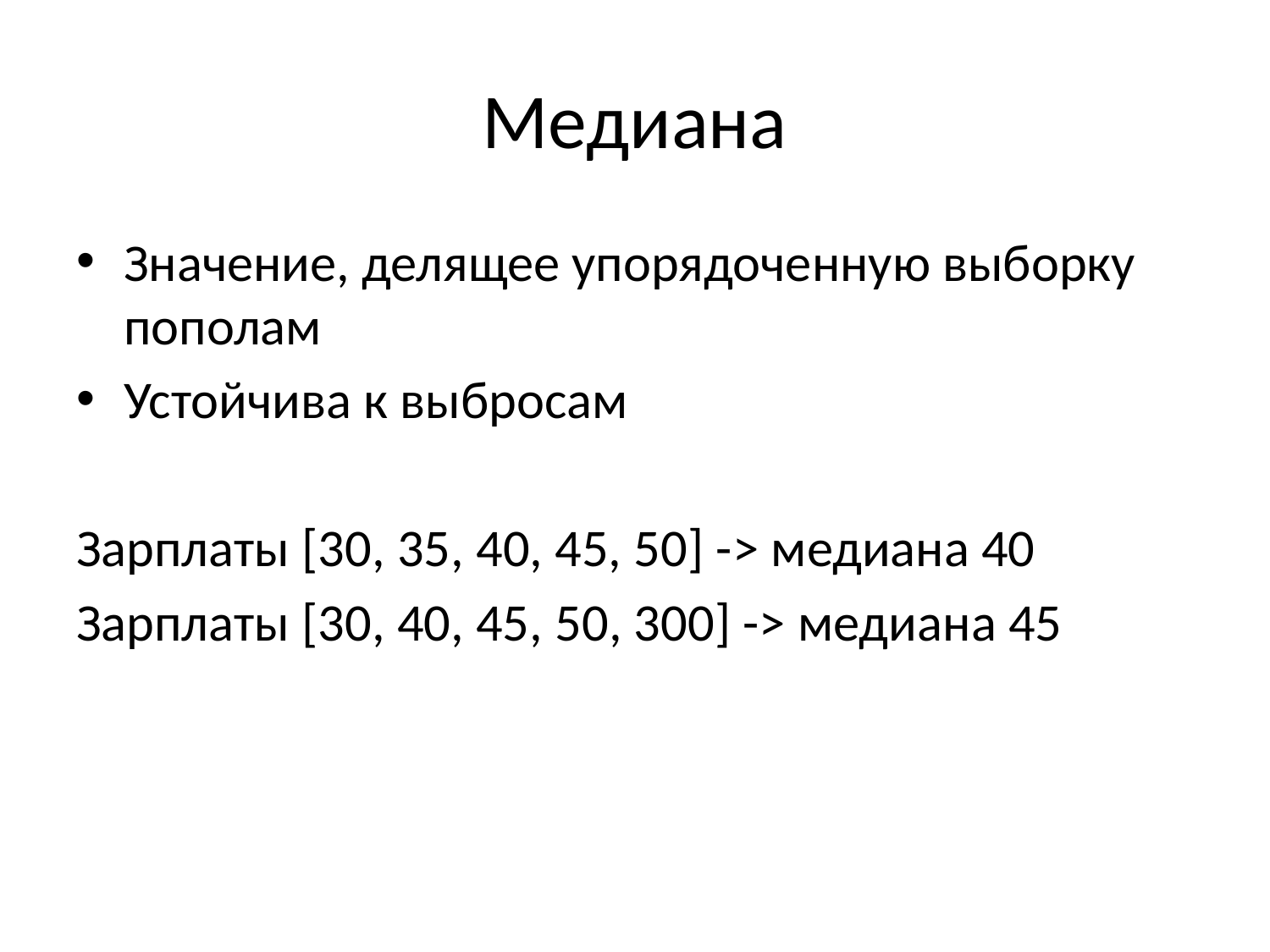

# Медиана
Значение, делящее упорядоченную выборку пополам
Устойчива к выбросам

Зарплаты [30, 35, 40, 45, 50] -> медиана 40
Зарплаты [30, 40, 45, 50, 300] -> медиана 45